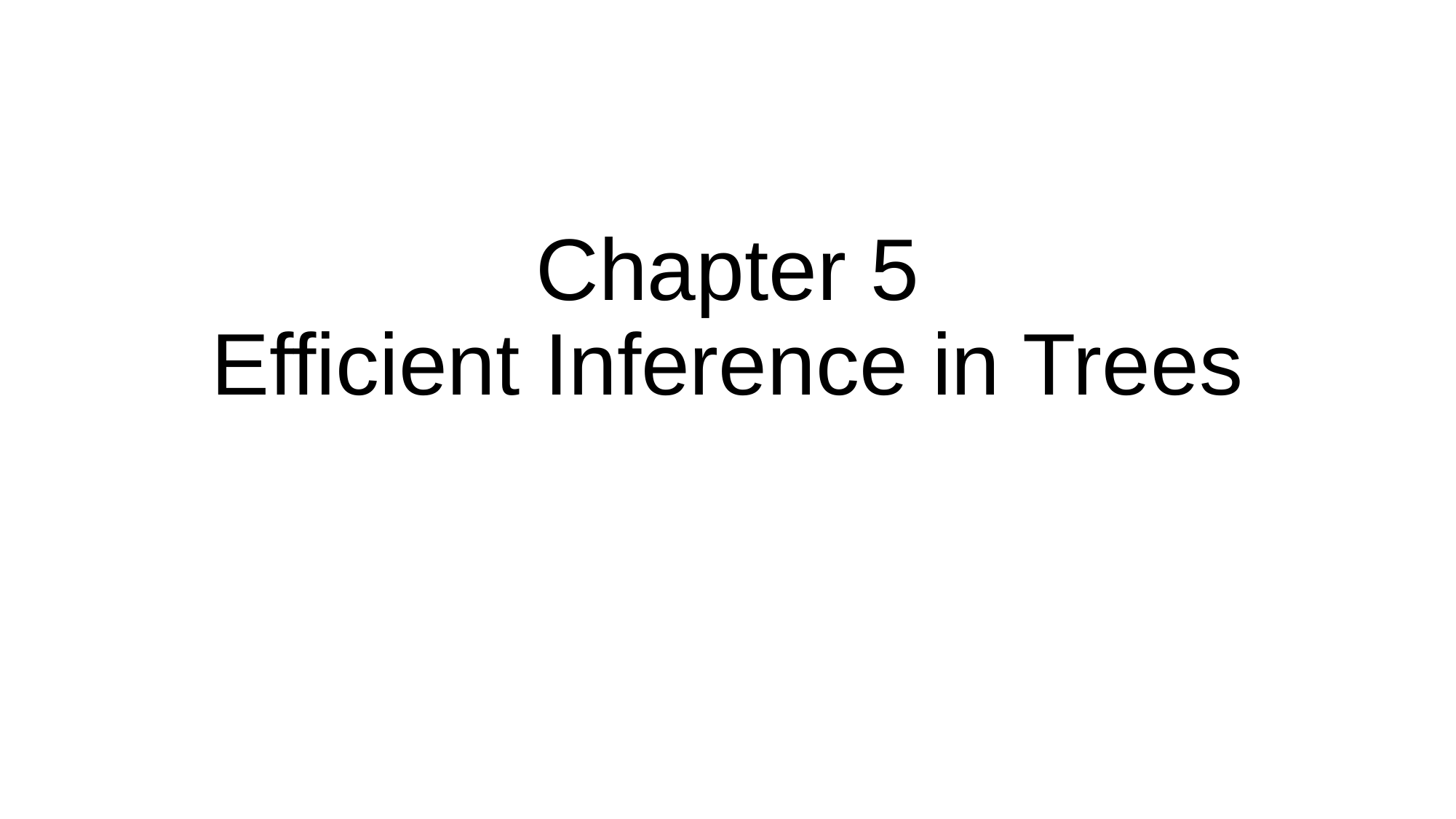

# Chapter 5 Efficient Inference in Trees